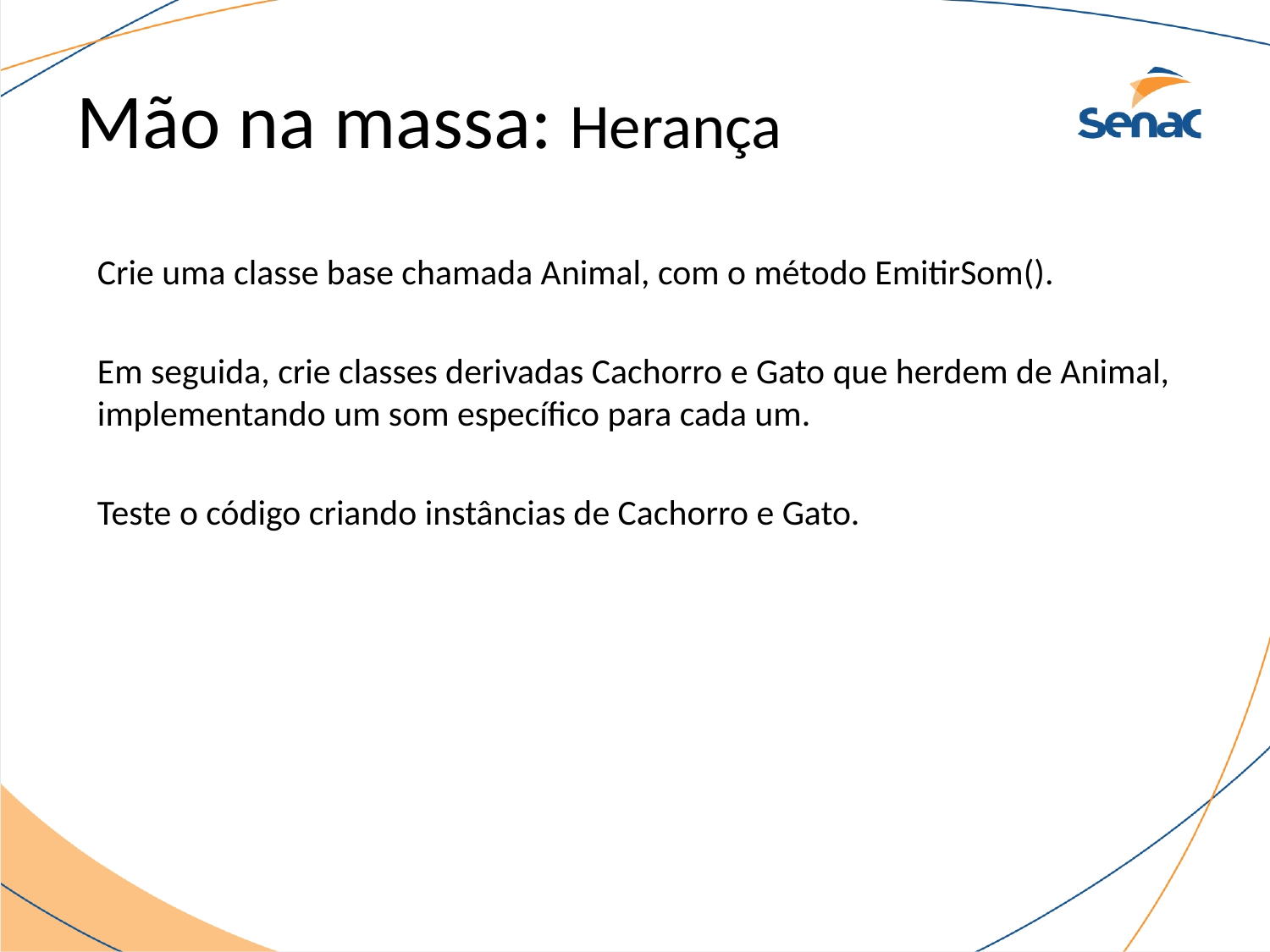

# Mão na massa: Herança
Crie uma classe base chamada Animal, com o método EmitirSom().

Em seguida, crie classes derivadas Cachorro e Gato que herdem de Animal, implementando um som específico para cada um.

Teste o código criando instâncias de Cachorro e Gato.